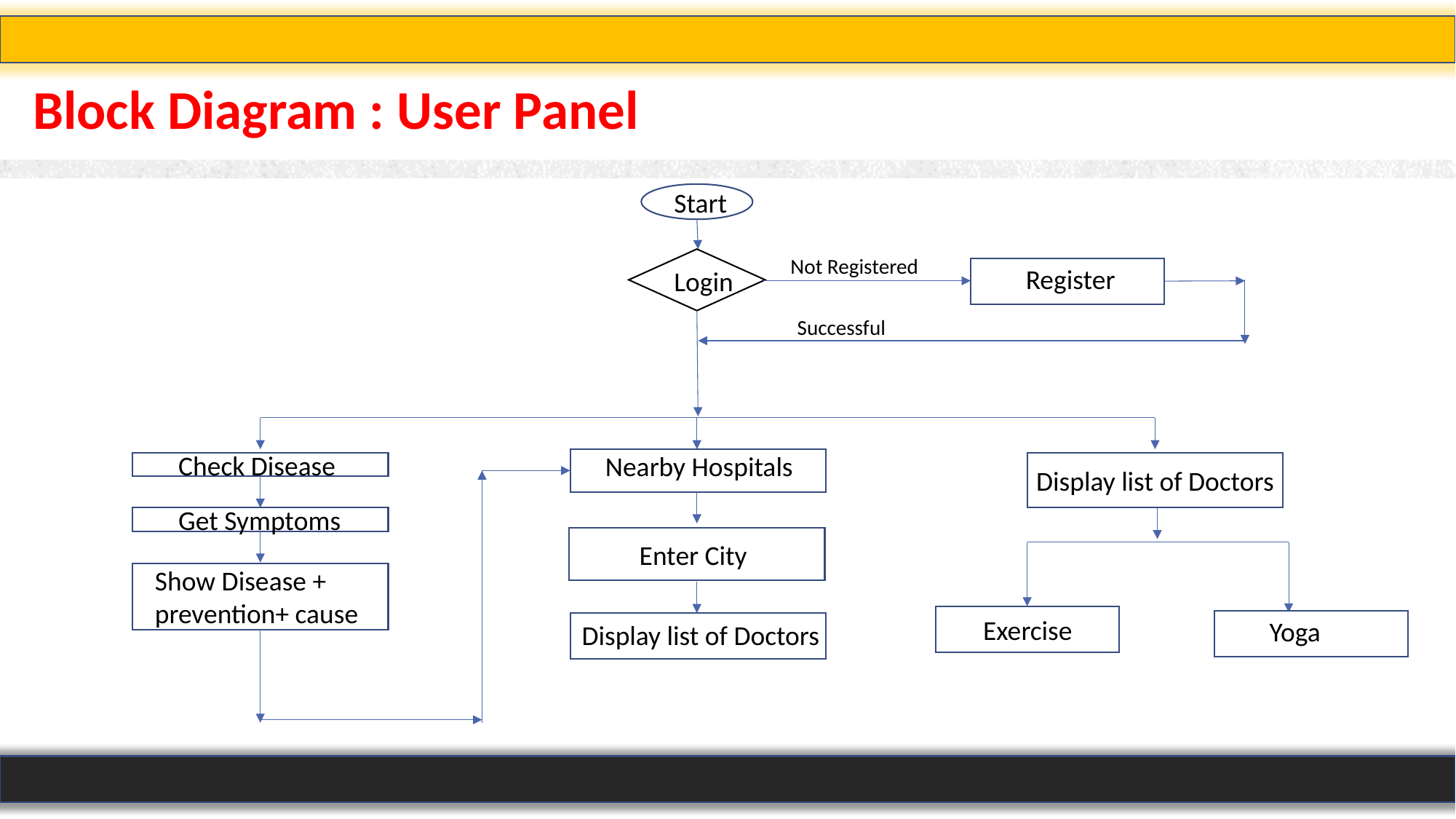

# Block Diagram : User Panel

Start

Not Registered

Register

Login
Successful
Check Disease
Nearby Hospitals

Display list of Doctors
Get Symptoms

Enter City
Show Disease + prevention+ cause

Exercise
Yoga

Display list of Doctors

12